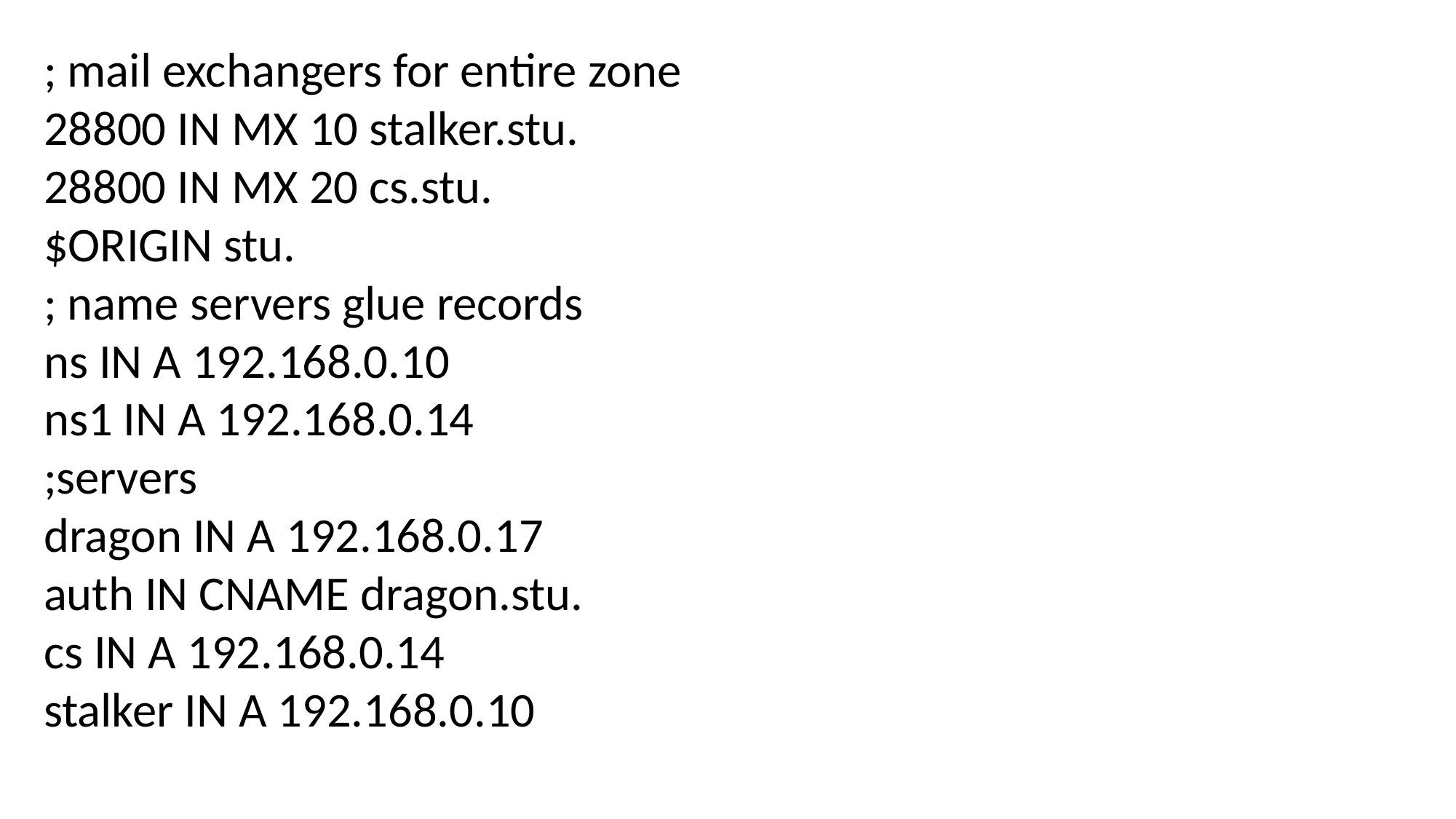

; mail exchangers for entire zone
28800 IN MX 10 stalker.stu.
28800 IN MX 20 cs.stu.
$ORIGIN stu.
; name servers glue records
ns IN A 192.168.0.10
ns1 IN A 192.168.0.14
;servers
dragon IN A 192.168.0.17
auth IN CNAME dragon.stu.
cs IN A 192.168.0.14
stalker IN A 192.168.0.10